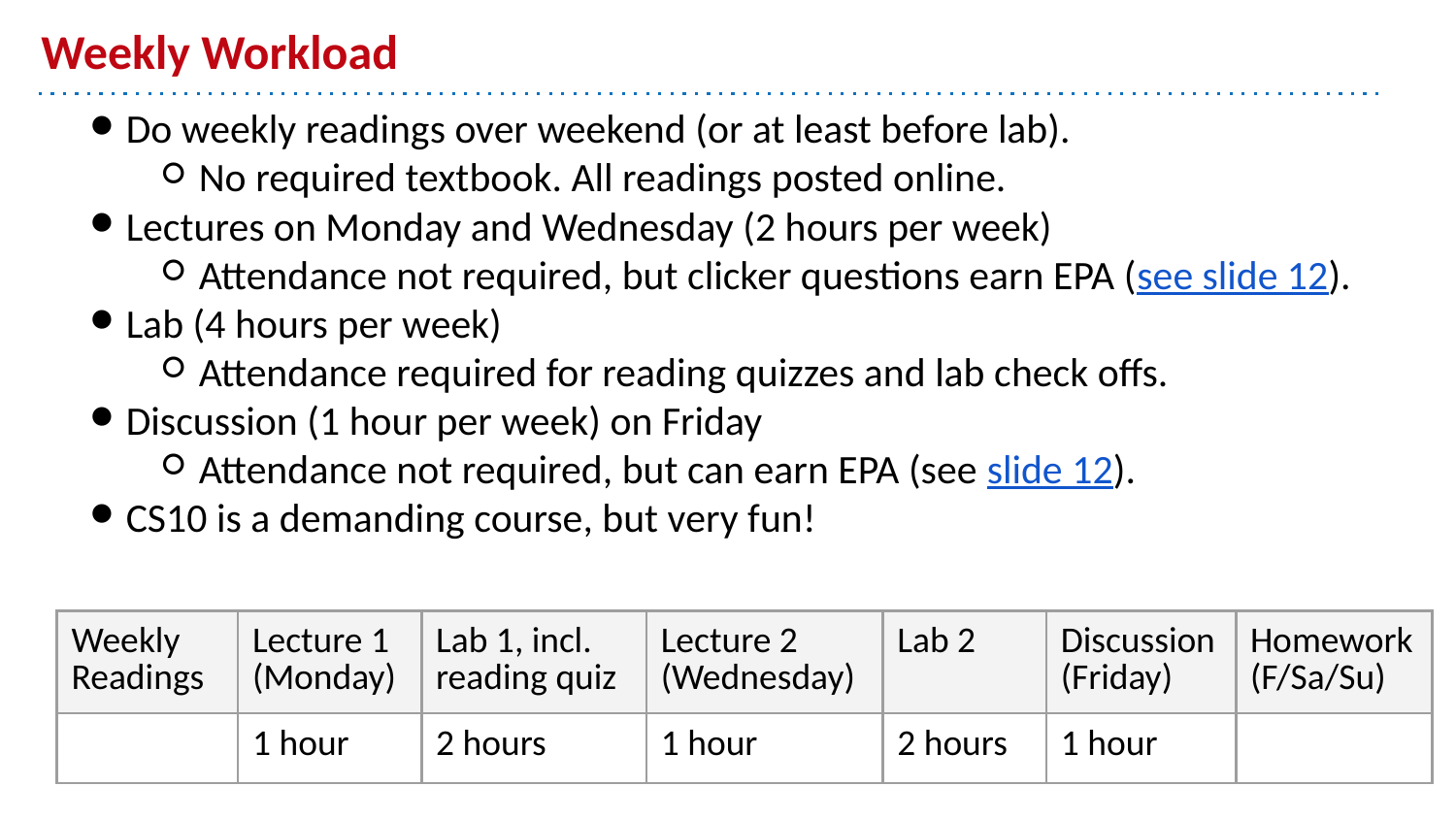

# Weekly Workload
Do weekly readings over weekend (or at least before lab).
No required textbook. All readings posted online.
Lectures on Monday and Wednesday (2 hours per week)
Attendance not required, but clicker questions earn EPA (see slide 12).
Lab (4 hours per week)
Attendance required for reading quizzes and lab check offs.
Discussion (1 hour per week) on Friday
Attendance not required, but can earn EPA (see slide 12).
CS10 is a demanding course, but very fun!
| Weekly Readings | Lecture 1 (Monday) | Lab 1, incl. reading quiz | Lecture 2 (Wednesday) | Lab 2 | Discussion (Friday) | Homework (F/Sa/Su) |
| --- | --- | --- | --- | --- | --- | --- |
|  | 1 hour | 2 hours | 1 hour | 2 hours | 1 hour |  |